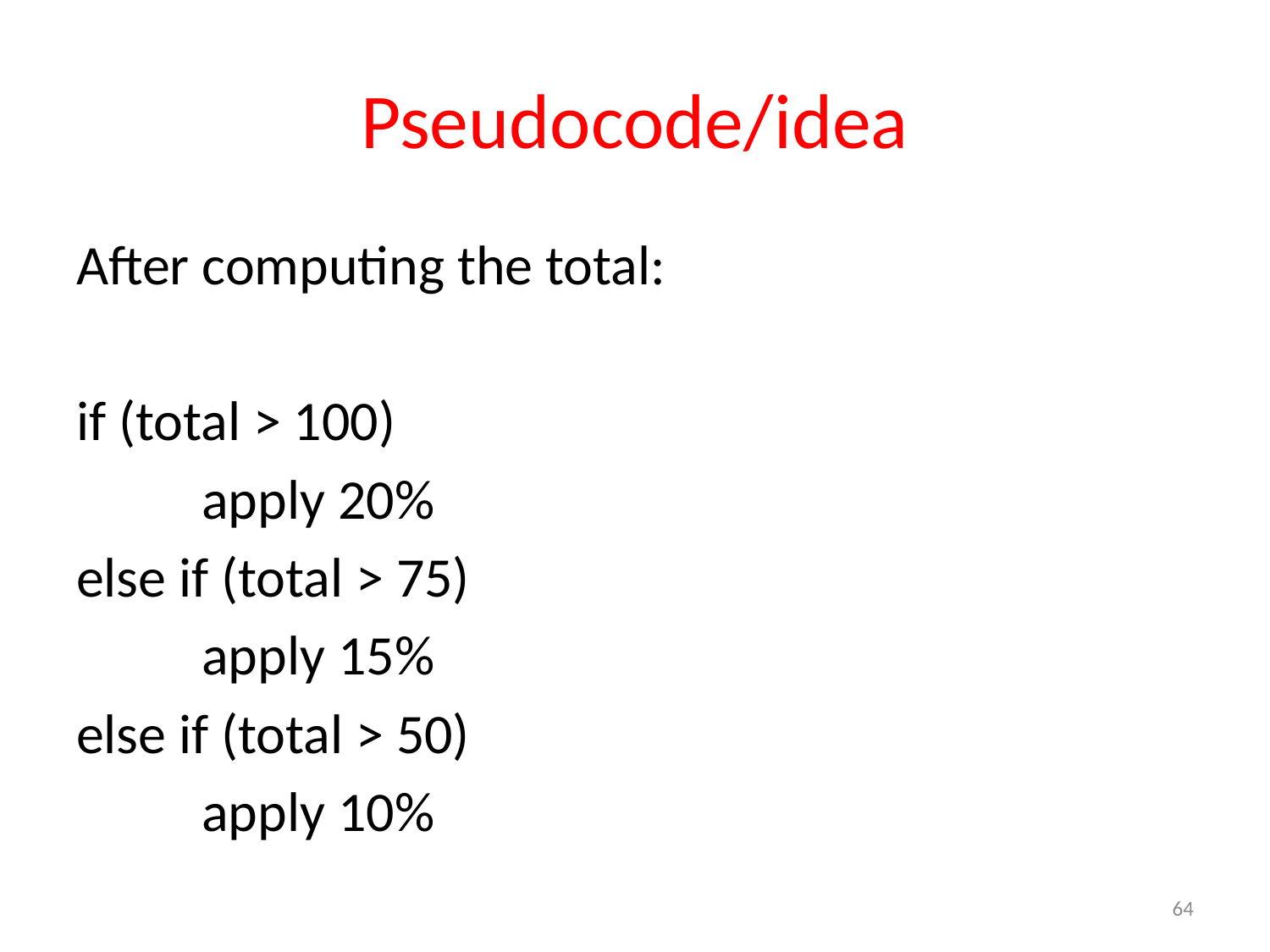

# Pseudocode/idea
After computing the total:

if (total > 100)
	apply 20%
else if (total > 75)
	apply 15%
else if (total > 50)
	apply 10%

64